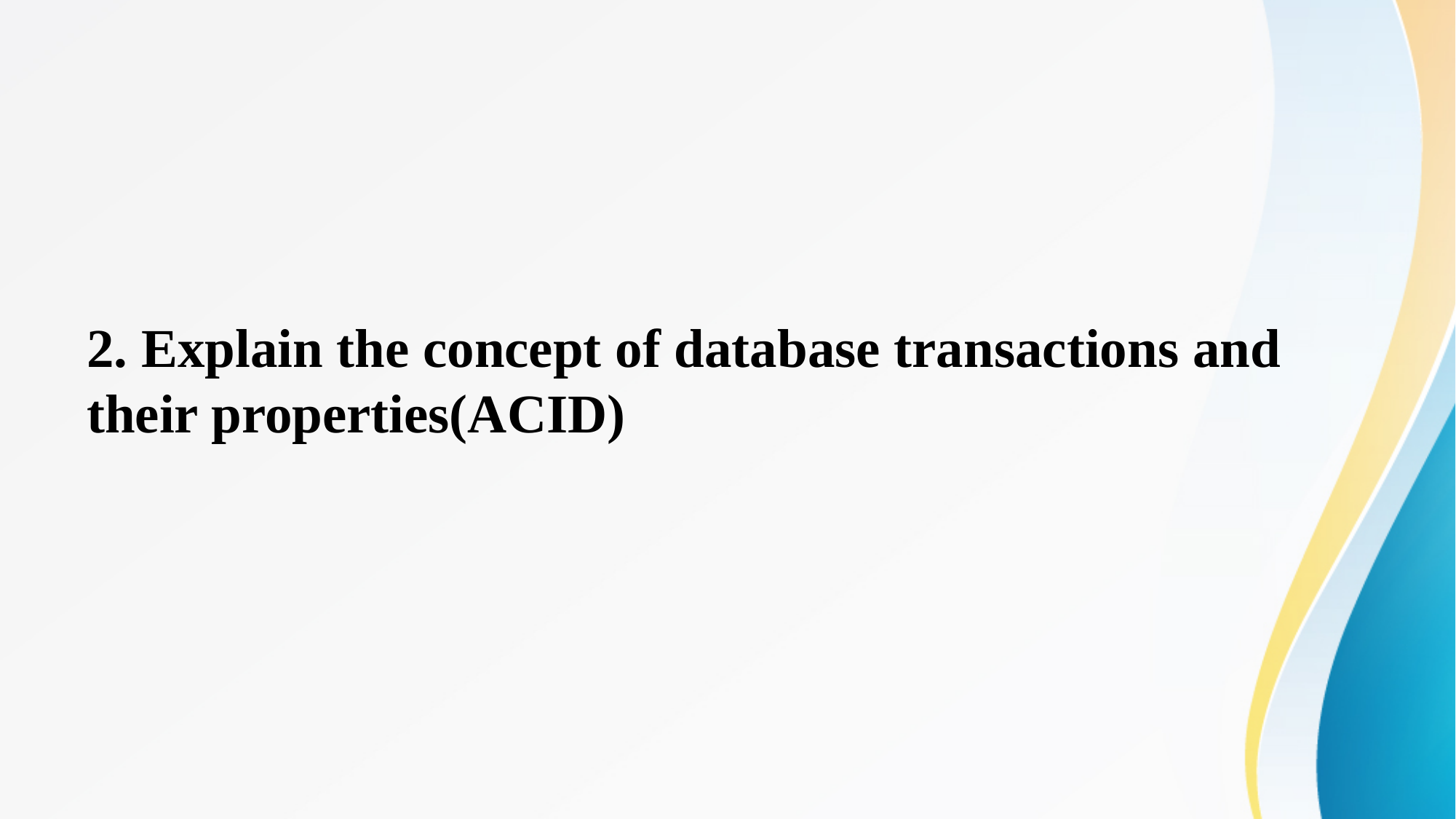

# 2. Explain the concept of database transactions and their properties(ACID)